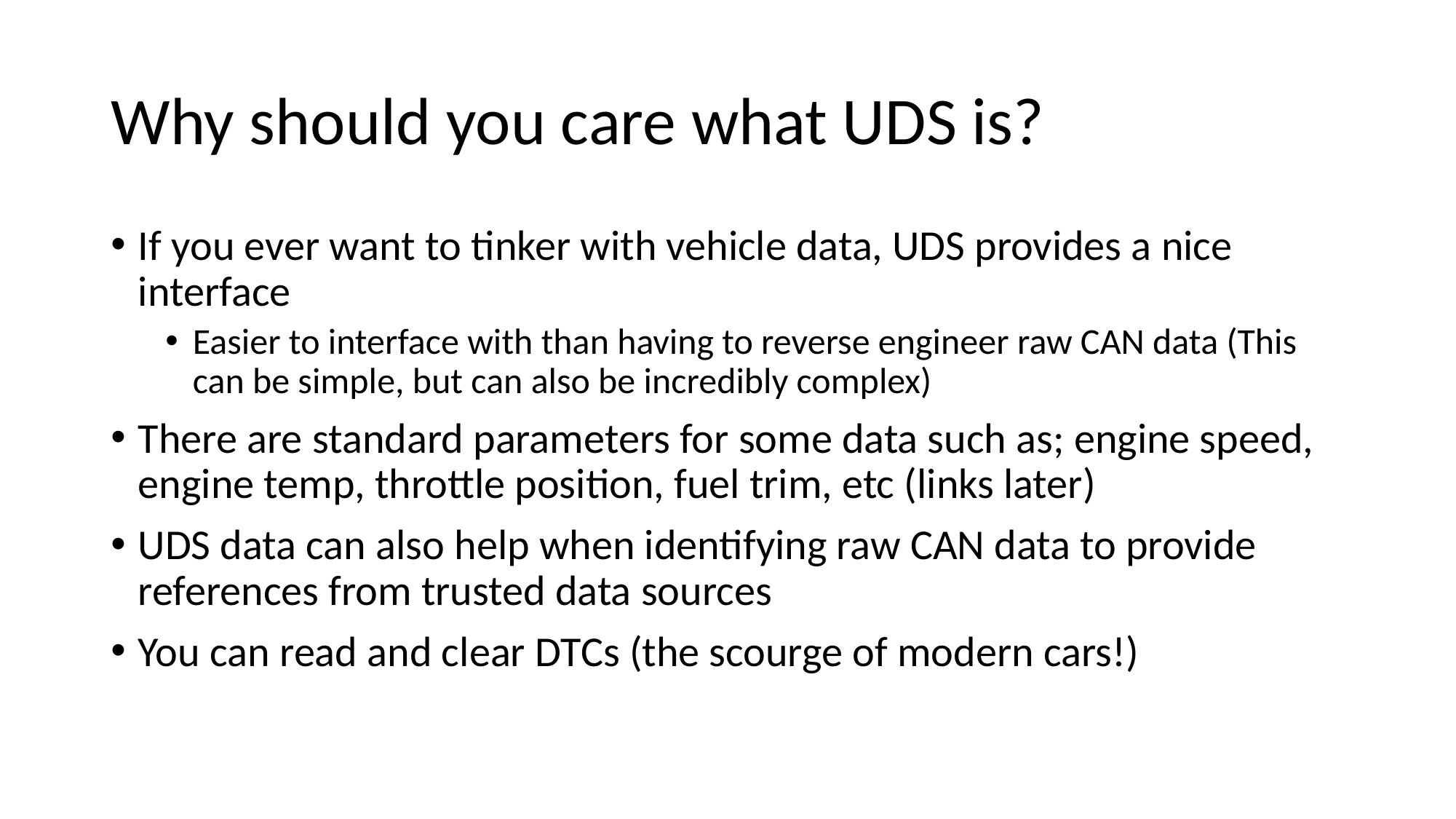

# Why should you care what UDS is?
If you ever want to tinker with vehicle data, UDS provides a nice interface
Easier to interface with than having to reverse engineer raw CAN data (This can be simple, but can also be incredibly complex)
There are standard parameters for some data such as; engine speed, engine temp, throttle position, fuel trim, etc (links later)
UDS data can also help when identifying raw CAN data to provide references from trusted data sources
You can read and clear DTCs (the scourge of modern cars!)